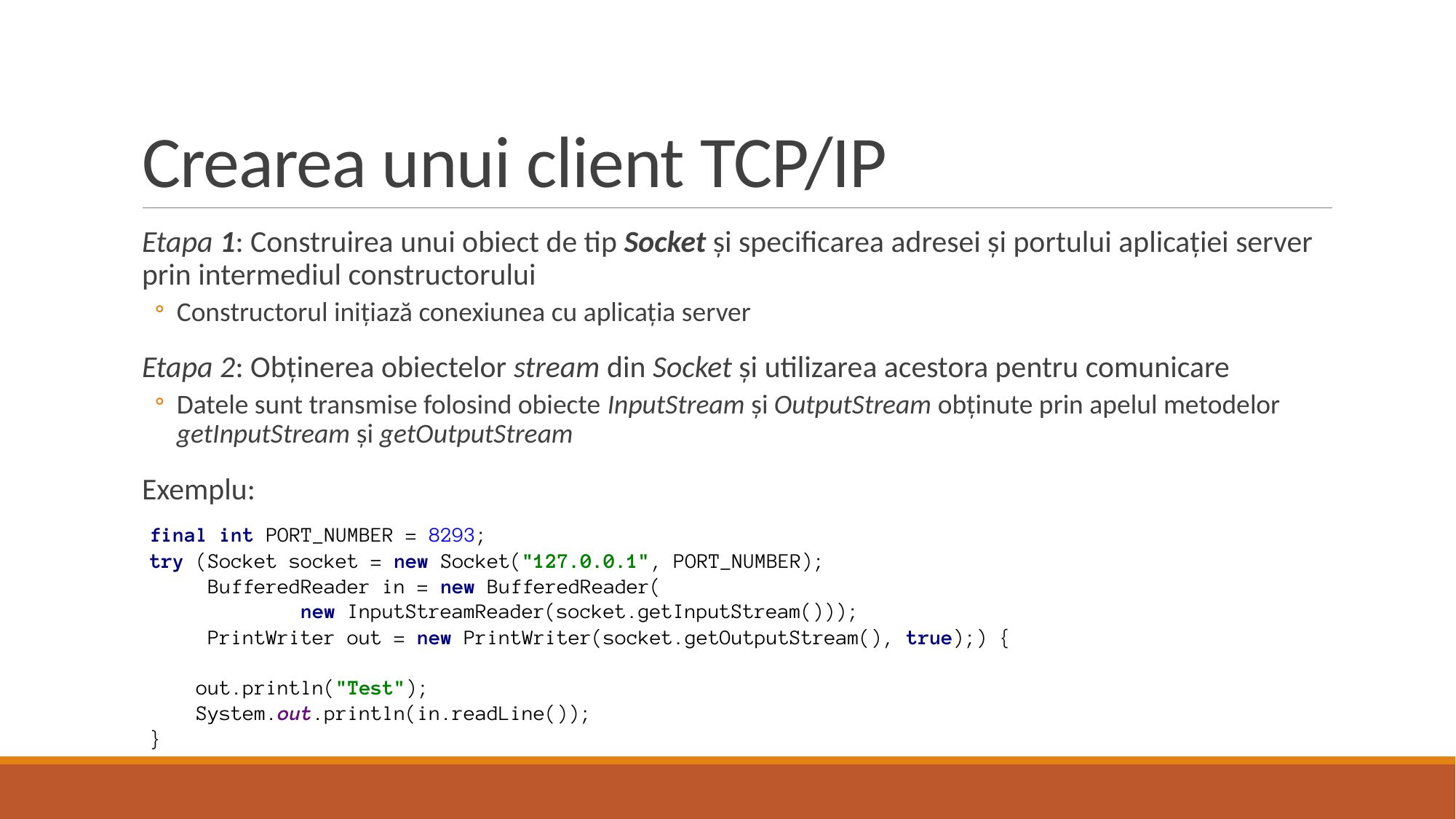

# Crearea unui client TCP/IP
Etapa 1: Construirea unui obiect de tip Socket și specificarea adresei și portului aplicației server prin intermediul constructorului
Constructorul inițiază conexiunea cu aplicația server
Etapa 2: Obținerea obiectelor stream din Socket și utilizarea acestora pentru comunicare
Datele sunt transmise folosind obiecte InputStream și OutputStream obținute prin apelul metodelor getInputStream și getOutputStream
Exemplu:
final int PORT_NUMBER = 8293;
try (Socket socket = new Socket("127.0.0.1", PORT_NUMBER);
     BufferedReader in = new BufferedReader(
             new InputStreamReader(socket.getInputStream()));
     PrintWriter out = new PrintWriter(socket.getOutputStream(), true);) {
    out.println("Test");
    System.out.println(in.readLine());
}